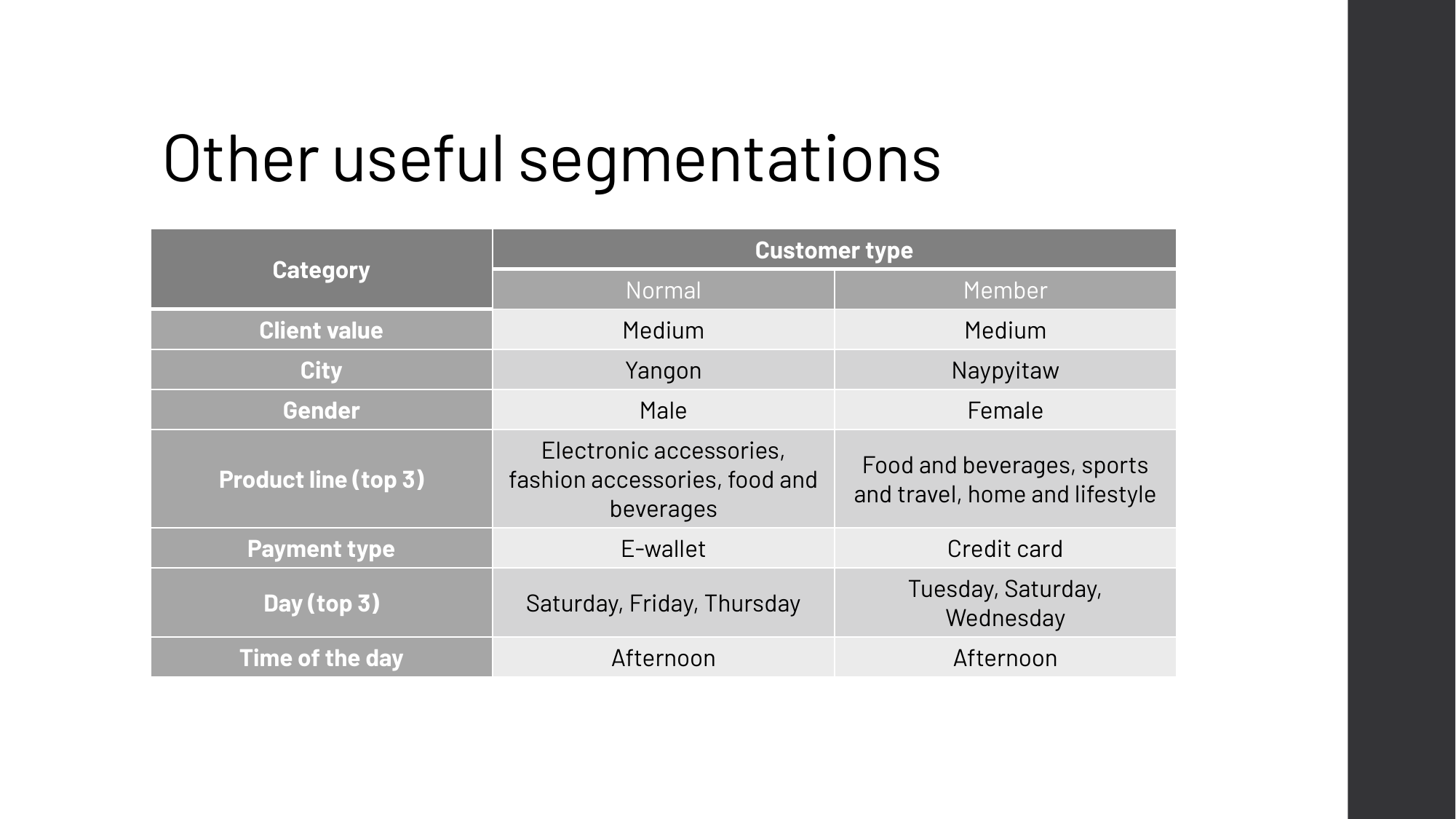

# Other useful segmentations
| Category | Customer type |  |
| --- | --- | --- |
|  | Normal | Member |
| Client value | Medium | Medium |
| City | Yangon | Naypyitaw |
| Gender | Male | Female |
| Product line (top 3) | Electronic accessories, fashion accessories, food and beverages | Food and beverages, sports and travel, home and lifestyle |
| Payment type | E-wallet | Credit card |
| Day (top 3) | Saturday, Friday, Thursday | Tuesday, Saturday, Wednesday |
| Time of the day | Afternoon | Afternoon |